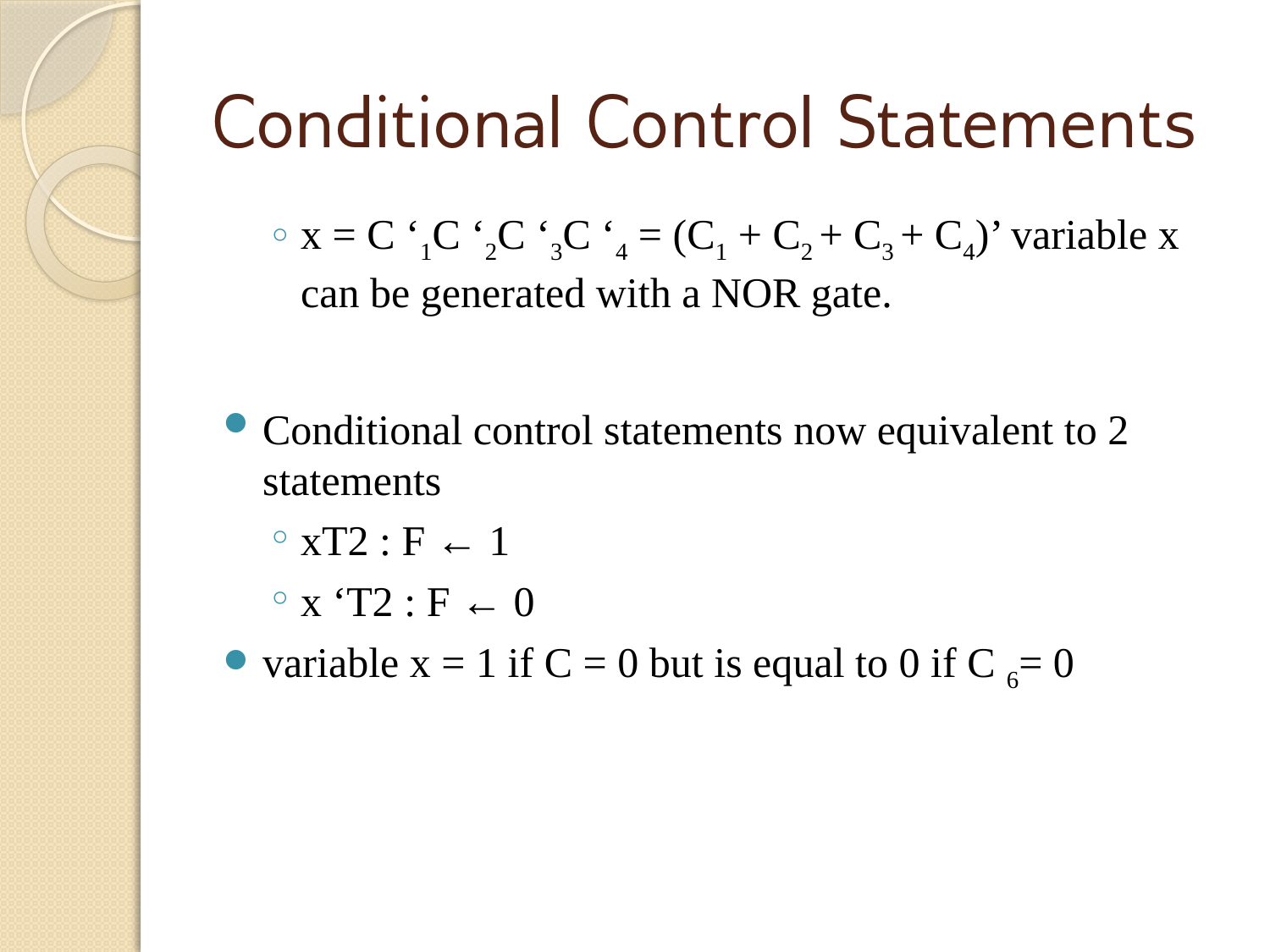

# Conditional Control Statements
x = C ‘1C ‘2C ‘3C ‘4 = (C1 + C2 + C3 + C4)’ variable x can be generated with a NOR gate.

Conditional control statements now equivalent to 2 statements
xT2 : F ← 1
x ‘T2 : F ← 0
variable x = 1 if C = 0 but is equal to 0 if C 6= 0